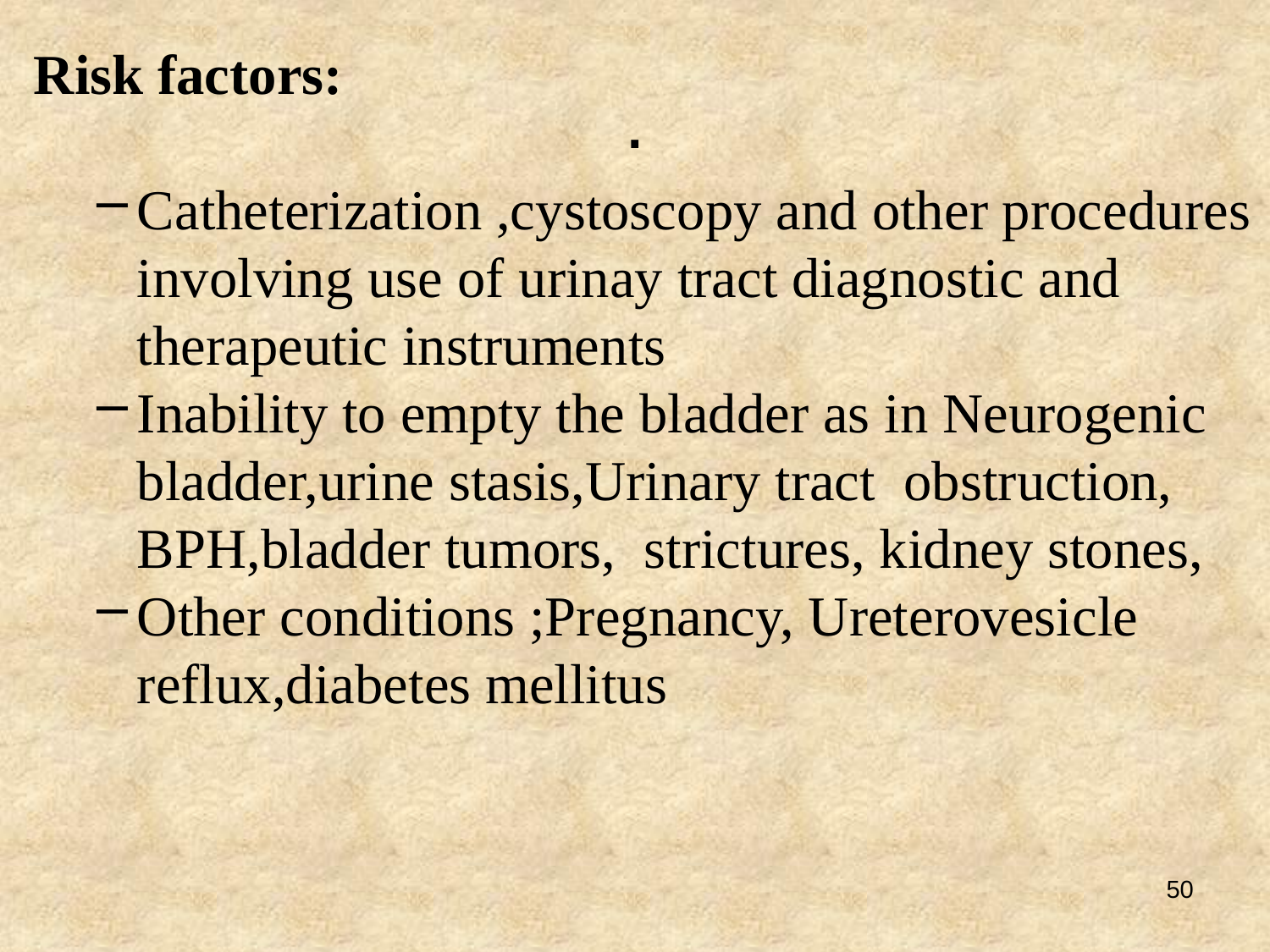

Risk factors:

Catheterization ,cystoscopy and other procedures involving use of urinay tract diagnostic and therapeutic instruments
Inability to empty the bladder as in Neurogenic bladder,urine stasis,Urinary tract  obstruction, BPH,bladder tumors,  strictures, kidney stones,
Other conditions ;Pregnancy, Ureterovesicle reflux,diabetes mellitus

# .
50